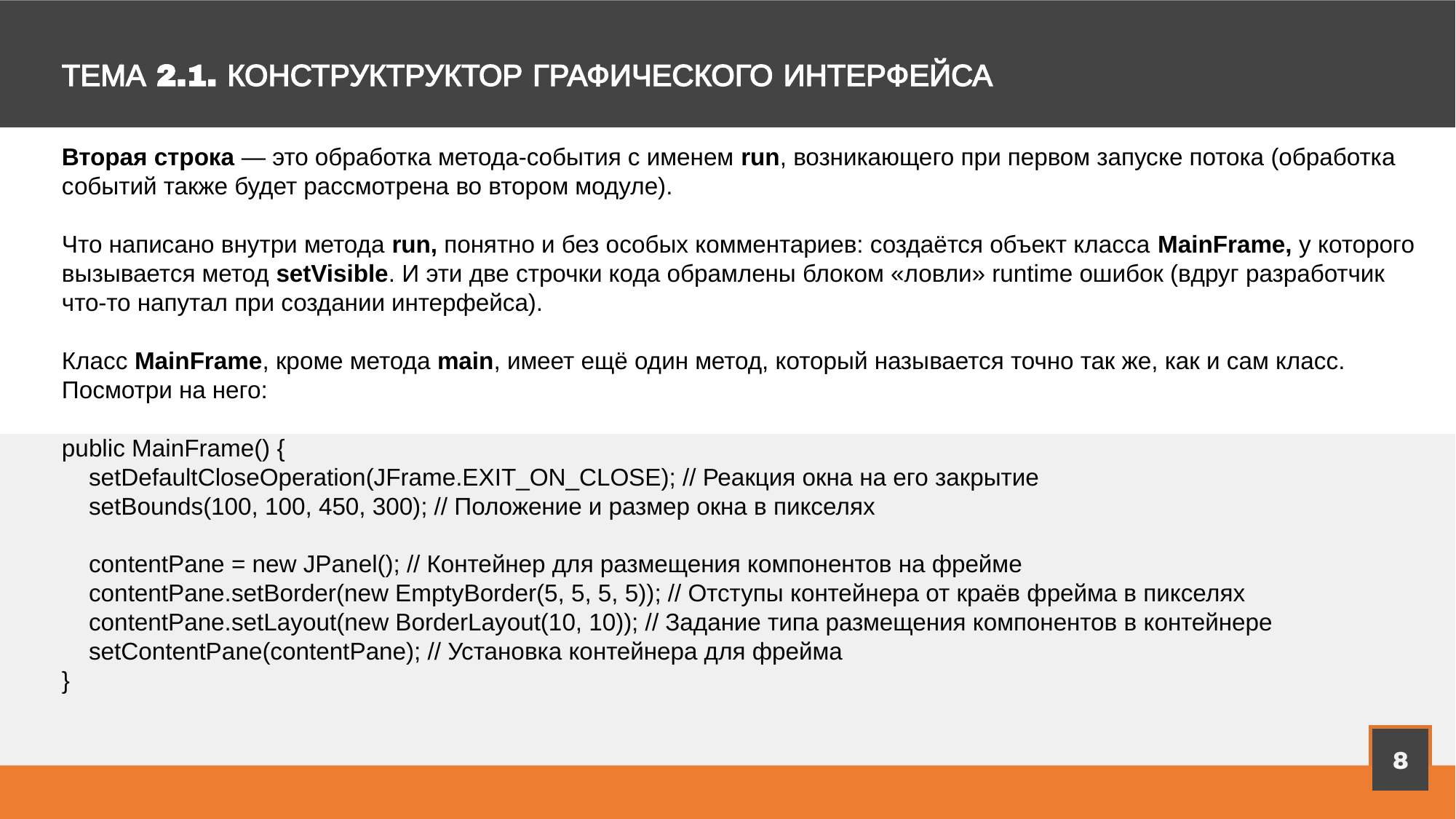

ТЕМА 2.1. КОНСТРУКТРУКТОР ГРАФИЧЕСКОГО ИНТЕРФЕЙСА
Вторая строка — это обработка метода-события с именем run, возникающего при первом запуске потока (обработка событий также будет рассмотрена во втором модуле).

Что написано внутри метода run, понятно и без особых комментариев: создаётся объект класса MainFrame, у которого вызывается метод setVisible. И эти две строчки кода обрамлены блоком «ловли» runtime ошибок (вдруг разработчик что-то напутал при создании интерфейса).

Класс MainFrame, кроме метода main, имеет ещё один метод, который называется точно так же, как и сам класс. Посмотри на него:

public MainFrame() {
    setDefaultCloseOperation(JFrame.EXIT_ON_CLOSE); // Реакция окна на его закрытие
    setBounds(100, 100, 450, 300); // Положение и размер окна в пикселях

    contentPane = new JPanel(); // Контейнер для размещения компонентов на фрейме
    contentPane.setBorder(new EmptyBorder(5, 5, 5, 5)); // Отступы контейнера от краёв фрейма в пикселях
    contentPane.setLayout(new BorderLayout(10, 10)); // Задание типа размещения компонентов в контейнере
    setContentPane(contentPane); // Установка контейнера для фрейма
}

8